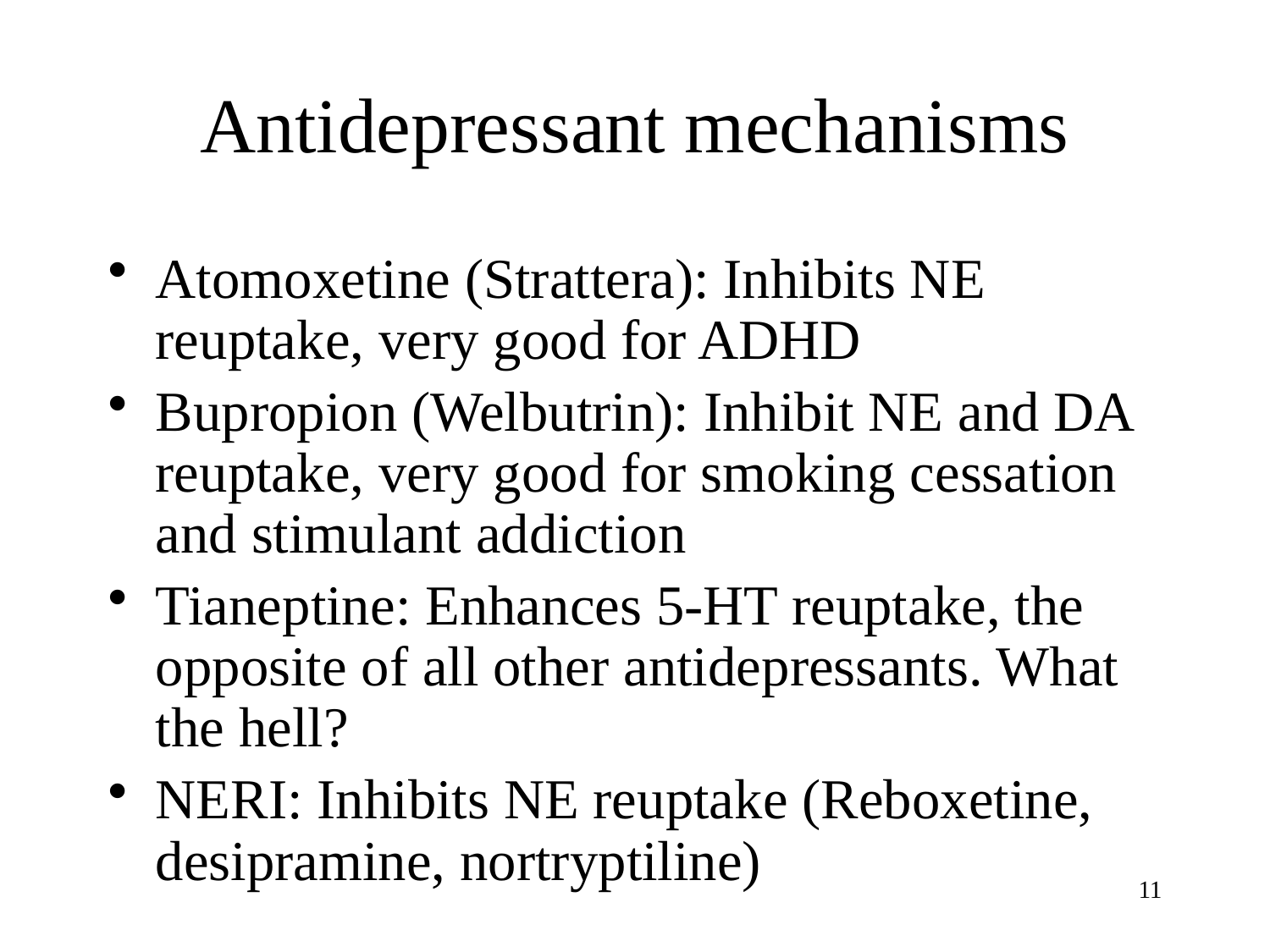

# Antidepressant mechanisms
Atomoxetine (Strattera): Inhibits NE reuptake, very good for ADHD
Bupropion (Welbutrin): Inhibit NE and DA reuptake, very good for smoking cessation and stimulant addiction
Tianeptine: Enhances 5-HT reuptake, the opposite of all other antidepressants. What the hell?
NERI: Inhibits NE reuptake (Reboxetine, desipramine, nortryptiline)
11